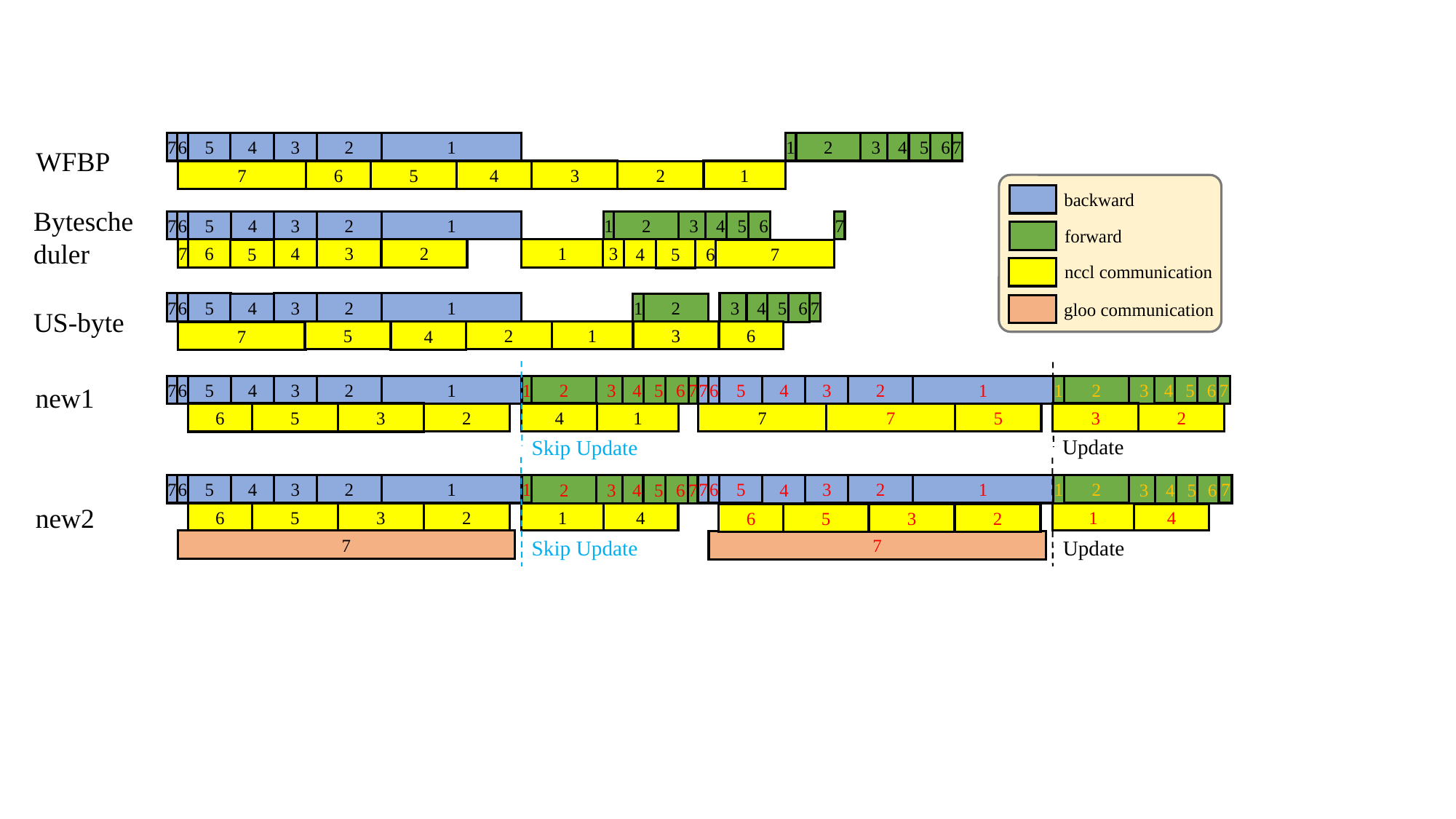

4
1
2
3
4
5
6
7
7
6
5
3
2
1
WFBP
2
1
4
3
7
6
5

backward

forward

nccl communication

gloo communication

Bytescheduler
7
1
2
3
4
5
6
4
7
6
5
3
2
1
5
6
4
7
6
4
3
1
3
2
5
7
4
5
6
7
3
7
6
5
3
2
1
1
2
4
US-byte
3
2
6
5
4
1
7
new1
1
6
3
4
1
4
7
6
5
3
2
1
4
5
7
7
6
5
3
2
1
4
5
6
2
2
3
7
6
5
3
4
3
2
7
7
5
1
2
Update
Skip Update
1
3
4
6
2
2
3
4
1
4
7
5
6
7
6
5
3
2
1
4
5
7
7
6
5
3
2
1
new2
1
6
5
3
2
1
4
2
4
6
3
5
Skip Update
Update
7
7